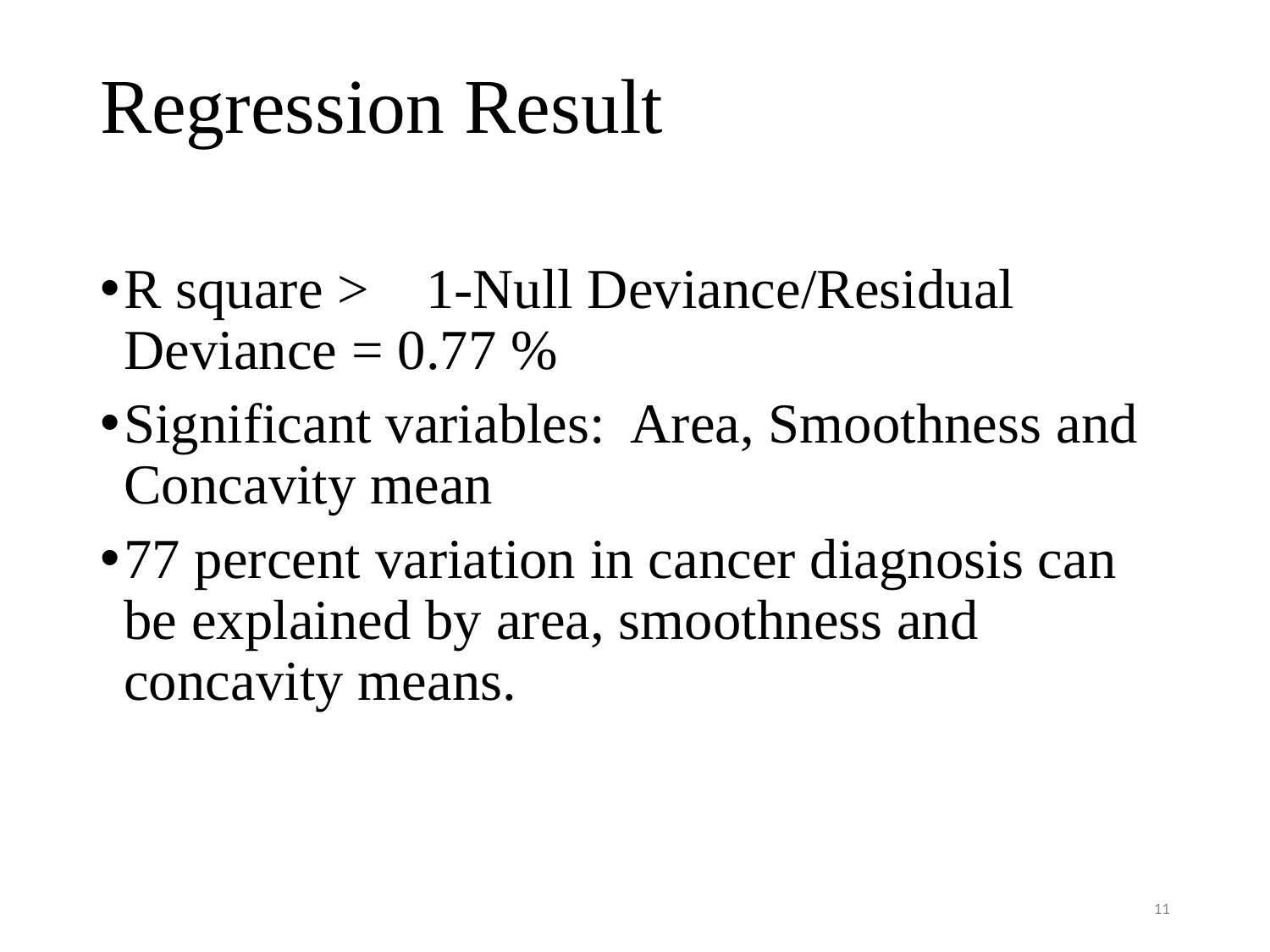

# Regression Result
R square >    1-Null Deviance/Residual Deviance = 0.77 %
Significant variables:  Area, Smoothness and Concavity mean
77 percent variation in cancer diagnosis can be explained by area, smoothness and concavity means.

11